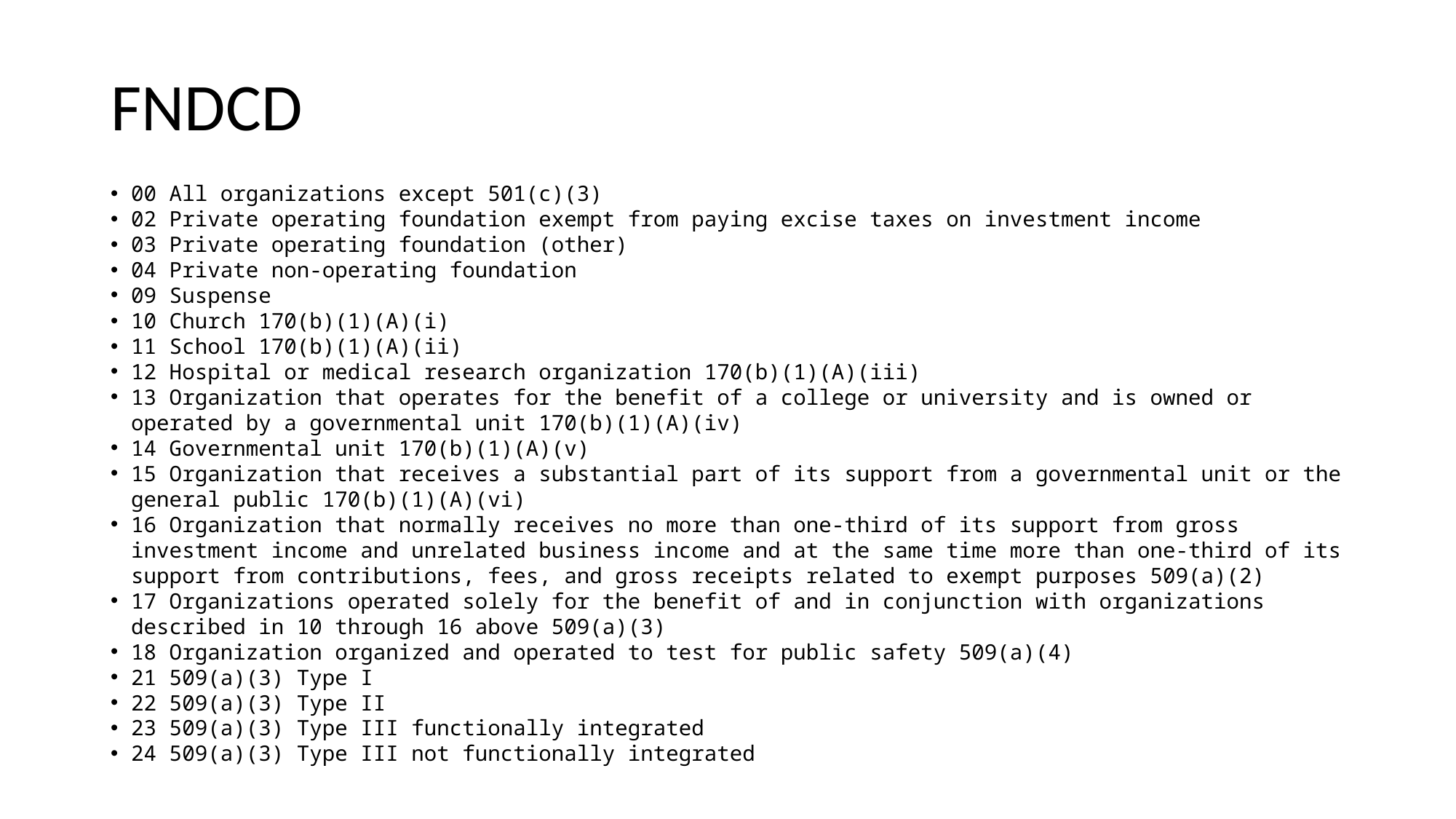

# FNDCD
00 All organizations except 501(c)(3)
02 Private operating foundation exempt from paying excise taxes on investment income
03 Private operating foundation (other)
04 Private non-operating foundation
09 Suspense
10 Church 170(b)(1)(A)(i)
11 School 170(b)(1)(A)(ii)
12 Hospital or medical research organization 170(b)(1)(A)(iii)
13 Organization that operates for the benefit of a college or university and is owned or operated by a governmental unit 170(b)(1)(A)(iv)
14 Governmental unit 170(b)(1)(A)(v)
15 Organization that receives a substantial part of its support from a governmental unit or the general public 170(b)(1)(A)(vi)
16 Organization that normally receives no more than one-third of its support from gross investment income and unrelated business income and at the same time more than one-third of its support from contributions, fees, and gross receipts related to exempt purposes 509(a)(2)
17 Organizations operated solely for the benefit of and in conjunction with organizations described in 10 through 16 above 509(a)(3)
18 Organization organized and operated to test for public safety 509(a)(4)
21 509(a)(3) Type I
22 509(a)(3) Type II
23 509(a)(3) Type III functionally integrated
24 509(a)(3) Type III not functionally integrated